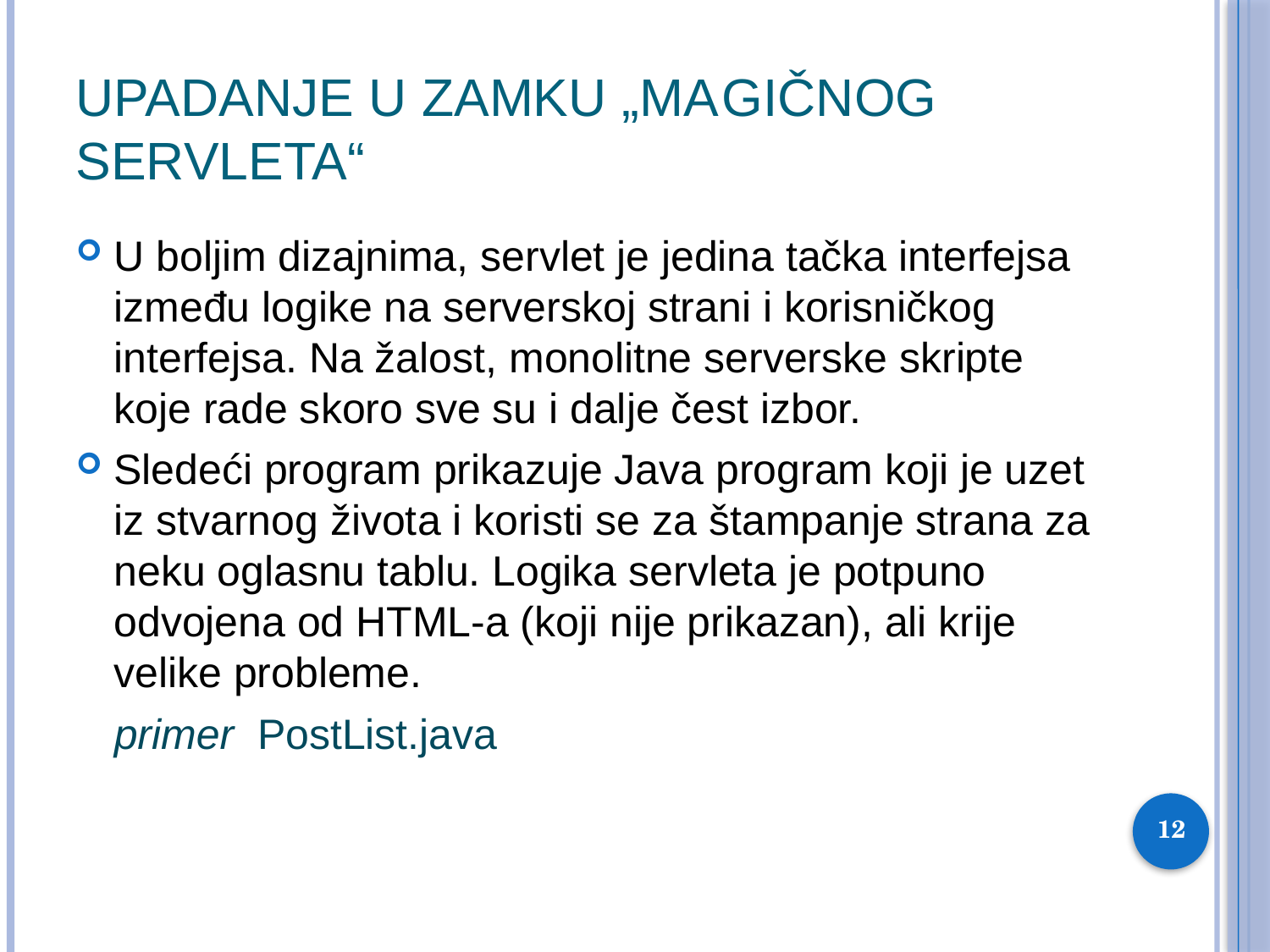

# Upadanje u zamku „Magičnog servleta“
U boljim dizajnima, servlet je jedina tačka interfejsa između logike na serverskoj strani i korisničkog interfejsa. Na žalost, monolitne serverske skripte koje rade skoro sve su i dalje čest izbor.
Sledeći program prikazuje Java program koji je uzet iz stvarnog života i koristi se za štampanje strana za neku oglasnu tablu. Logika servleta je potpuno odvojena od HTML-a (koji nije prikazan), ali krije velike probleme.
	primer  PostList.java
12